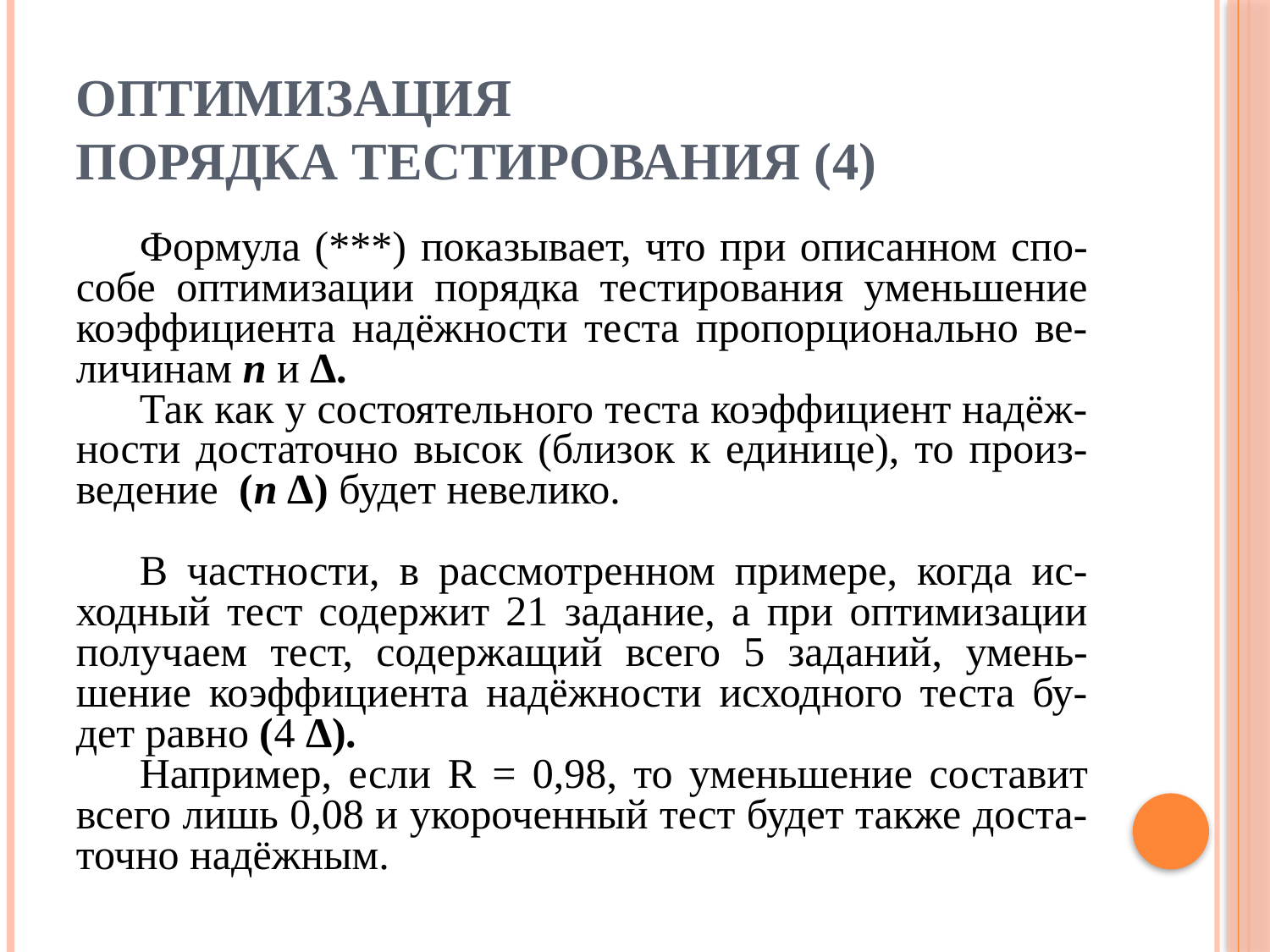

# Оптимизация порядка тестирования (4)
Формула (***) показывает, что при описанном спо-собе оптимизации порядка тестирования уменьшение коэффициента надёжности теста пропорционально ве-личинам n и Δ.
Так как у состоятельного теста коэффициент надёж-ности достаточно высок (близок к единице), то произ-ведение  (n Δ) будет невелико.

В частности, в рассмотренном примере, когда ис-ходный тест содержит 21 задание, а при оптимизации получаем тест, содержащий всего 5 заданий, умень-шение коэффициента надёжности исходного теста бу-дет равно (4 Δ).
Например, если R = 0,98, то уменьшение составит всего лишь 0,08 и укороченный тест будет также доста-точно надёжным.